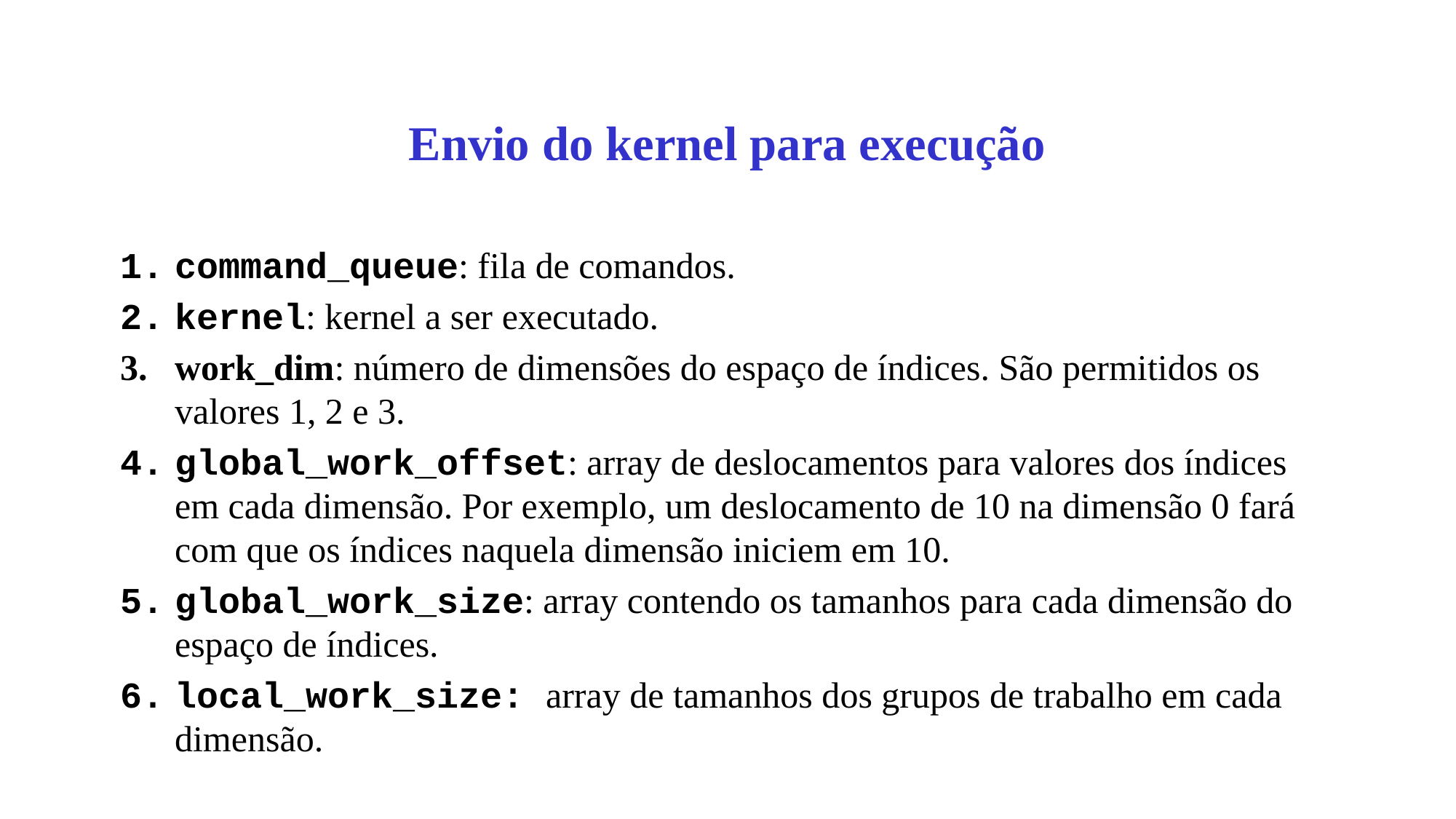

# Envio do kernel para execução
command_queue: fila de comandos.
kernel: kernel a ser executado.
work_dim: número de dimensões do espaço de índices. São permitidos os valores 1, 2 e 3.
global_work_offset: array de deslocamentos para valores dos índices em cada dimensão. Por exemplo, um deslocamento de 10 na dimensão 0 fará com que os índices naquela dimensão iniciem em 10.
global_work_size: array contendo os tamanhos para cada dimensão do espaço de índices.
local_work_size: array de tamanhos dos grupos de trabalho em cada dimensão.